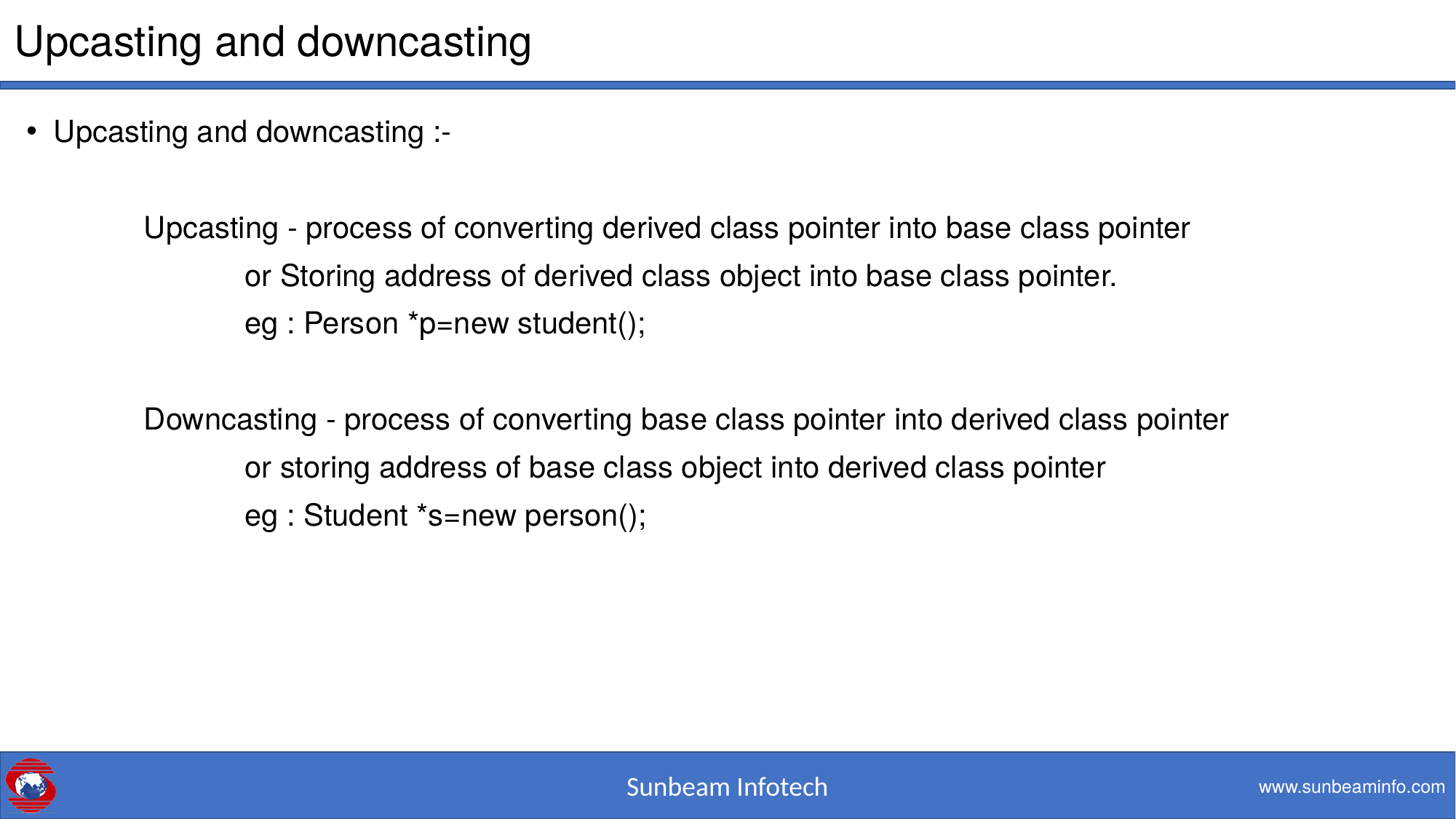

# Upcasting and downcasting
Upcasting and downcasting :-

	 Upcasting - process of converting derived class pointer into base class pointer
		or Storing address of derived class object into base class pointer.
		eg : Person *p=new student();

	 Downcasting - process of converting base class pointer into derived class pointer
		or storing address of base class object into derived class pointer
		eg : Student *s=new person();